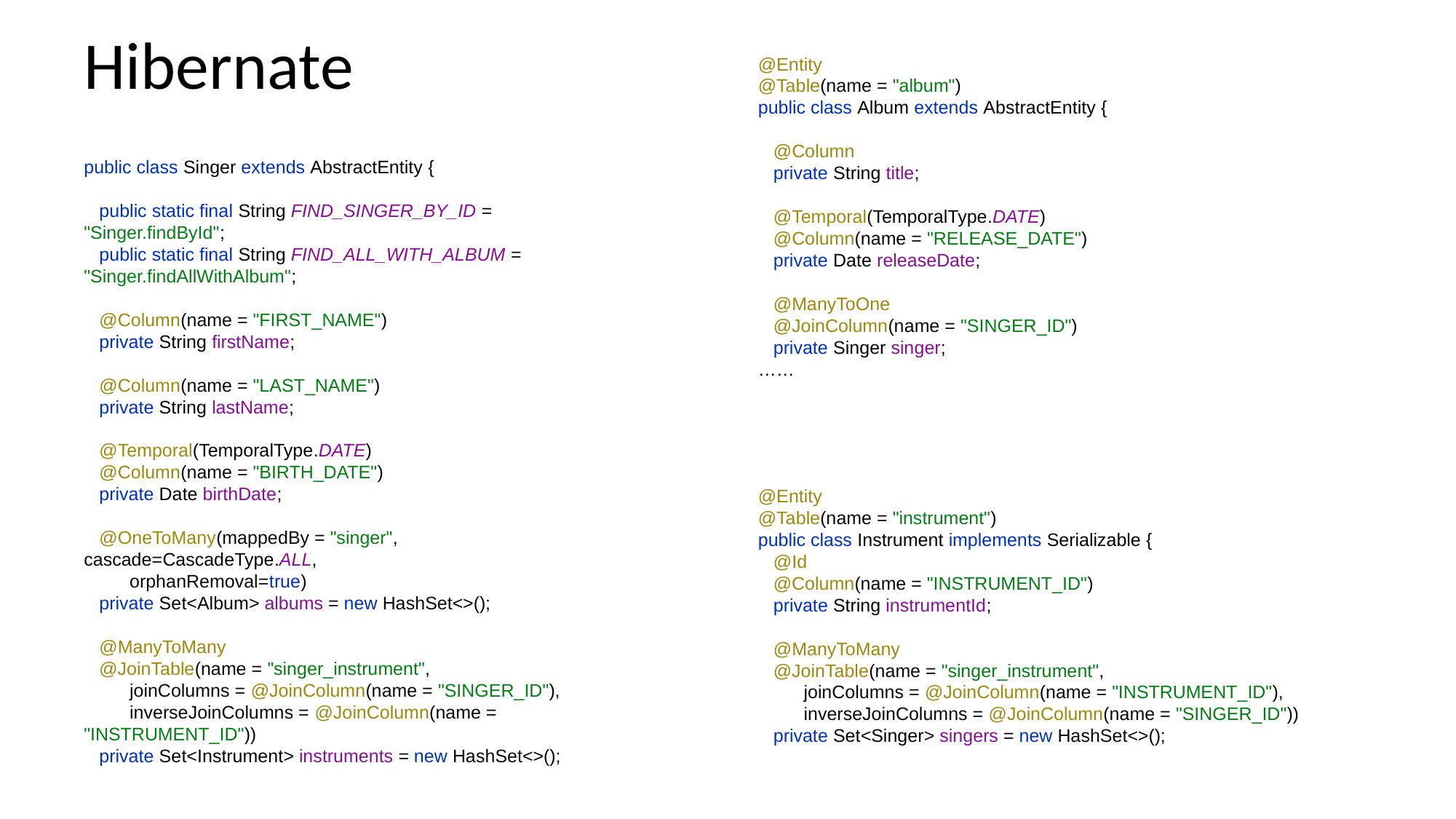

# Hibernate
@Entity
@Table(name = "album")
public class Album extends AbstractEntity {
   @Column
   private String title;
   @Temporal(TemporalType.DATE)
   @Column(name = "RELEASE_DATE")
   private Date releaseDate;
   @ManyToOne
   @JoinColumn(name = "SINGER_ID")
   private Singer singer;
……
public class Singer extends AbstractEntity {
   public static final String FIND_SINGER_BY_ID = "Singer.findById";
   public static final String FIND_ALL_WITH_ALBUM = "Singer.findAllWithAlbum";
   @Column(name = "FIRST_NAME")
   private String firstName;
   @Column(name = "LAST_NAME")
   private String lastName;
   @Temporal(TemporalType.DATE)
   @Column(name = "BIRTH_DATE")
   private Date birthDate;
   @OneToMany(mappedBy = "singer", cascade=CascadeType.ALL,
         orphanRemoval=true)
   private Set<Album> albums = new HashSet<>();
   @ManyToMany
   @JoinTable(name = "singer_instrument",
         joinColumns = @JoinColumn(name = "SINGER_ID"),
         inverseJoinColumns = @JoinColumn(name = "INSTRUMENT_ID"))
   private Set<Instrument> instruments = new HashSet<>();
@Entity
@Table(name = "instrument")
public class Instrument implements Serializable {
   @Id
   @Column(name = "INSTRUMENT_ID")
   private String instrumentId;
   @ManyToMany
   @JoinTable(name = "singer_instrument",
         joinColumns = @JoinColumn(name = "INSTRUMENT_ID"),
         inverseJoinColumns = @JoinColumn(name = "SINGER_ID"))
   private Set<Singer> singers = new HashSet<>();